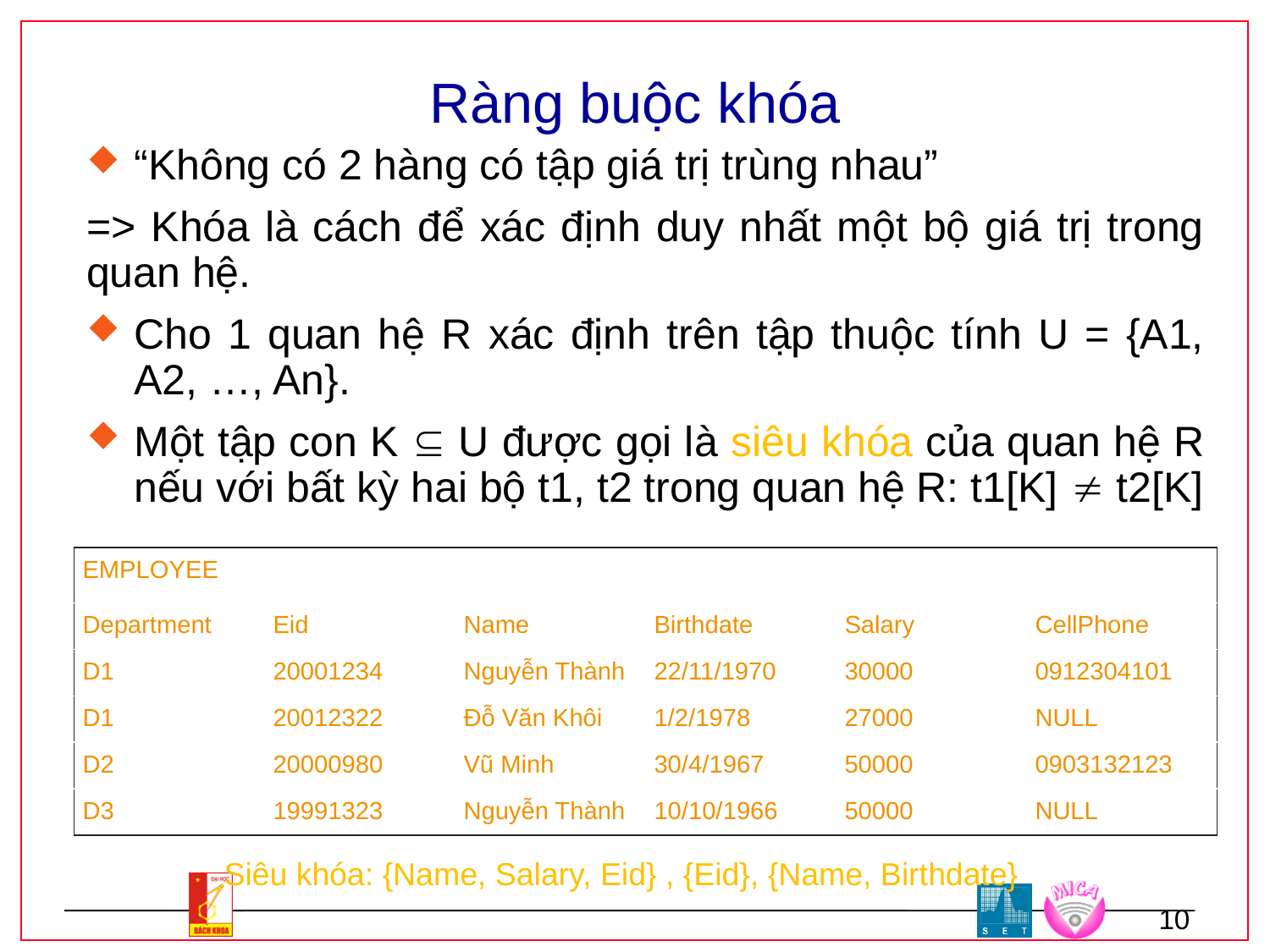

# Ràng buộc khóa
“Không có 2 hàng có tập giá trị trùng nhau”
=> Khóa là cách để xác định duy nhất một bộ giá trị trong quan hệ.
Cho 1 quan hệ R xác định trên tập thuộc tính U = {A1, A2, …, An}.
Một tập con K ⊆ U được gọi là siêu khóa của quan hệ R nếu với bất kỳ hai bộ t1, t2 trong quan hệ R: t1[K] ≠ t2[K]

| EMPLOYEE |  |  |  |  |  |
| --- | --- | --- | --- | --- | --- |
| Department | Eid | Name | Birthdate | Salary | CellPhone |
| D1 | 20001234 | Nguyễn Thành | 22/11/1970 | 30000 | 0912304101 |
| D1 | 20012322 | Đỗ Văn Khôi | 1/2/1978 | 27000 | NULL |
| D2 | 20000980 | Vũ Minh | 30/4/1967 | 50000 | 0903132123 |
| D3 | 19991323 | Nguyễn Thành | 10/10/1966 | 50000 | NULL |
Siêu khóa: {Name, Salary, Eid} , {Eid}, {Name, Birthdate}
10